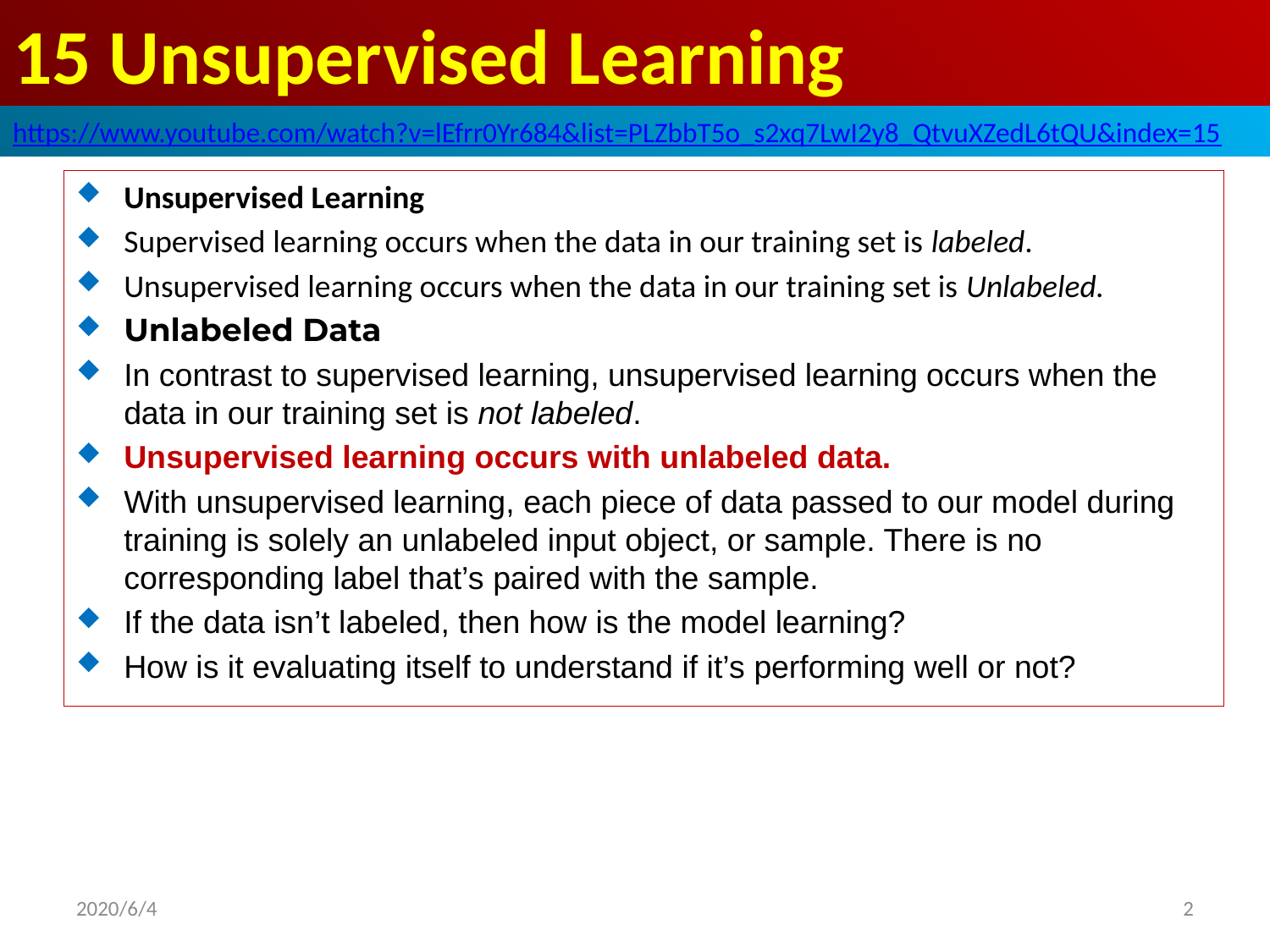

# 15 Unsupervised Learning
https://www.youtube.com/watch?v=lEfrr0Yr684&list=PLZbbT5o_s2xq7LwI2y8_QtvuXZedL6tQU&index=15
Unsupervised Learning
Supervised learning occurs when the data in our training set is labeled.
Unsupervised learning occurs when the data in our training set is Unlabeled.
Unlabeled Data
In contrast to supervised learning, unsupervised learning occurs when the data in our training set is not labeled.
Unsupervised learning occurs with unlabeled data.
With unsupervised learning, each piece of data passed to our model during training is solely an unlabeled input object, or sample. There is no corresponding label that’s paired with the sample.
If the data isn’t labeled, then how is the model learning?
How is it evaluating itself to understand if it’s performing well or not?

2020/6/4
2